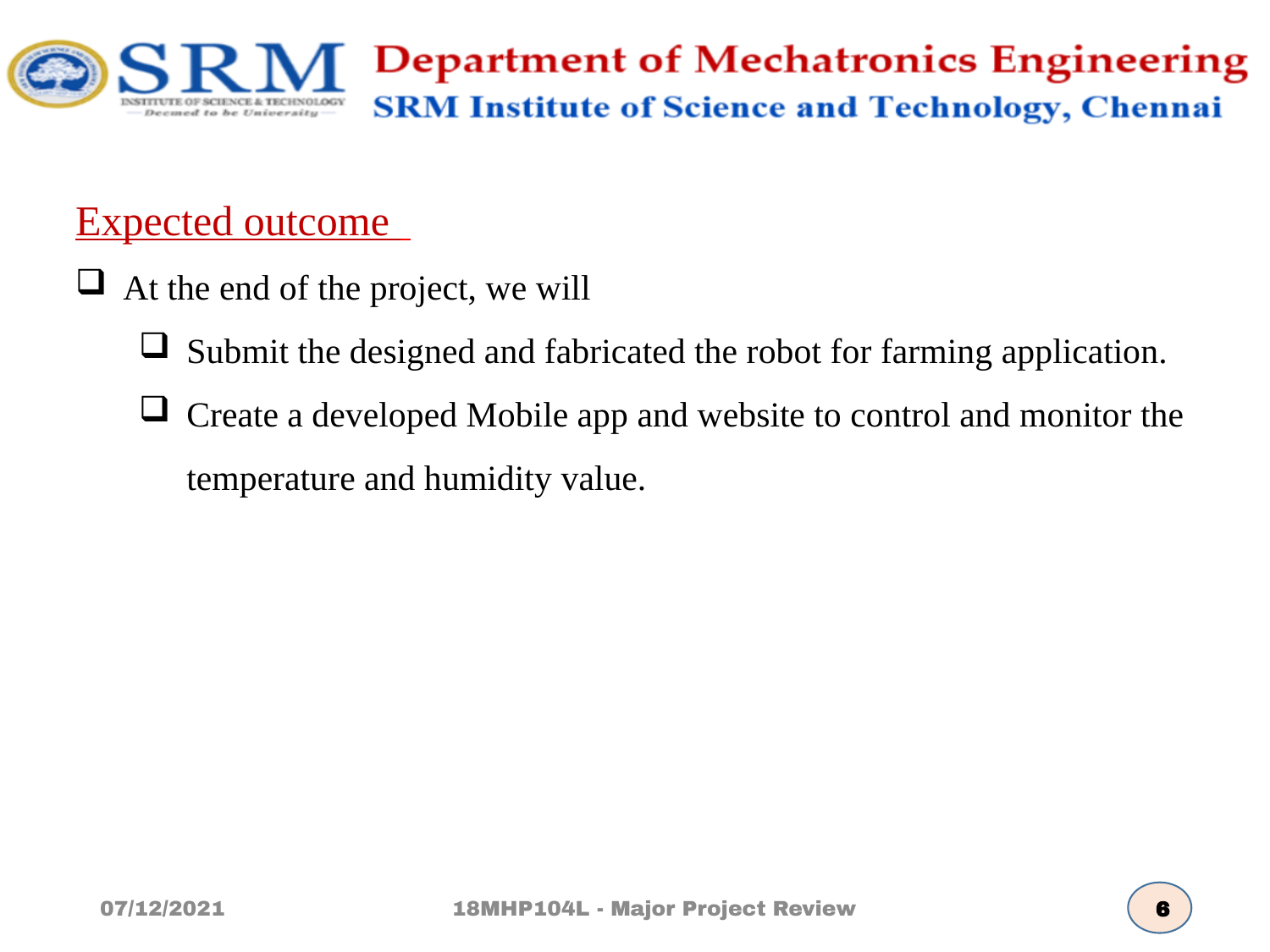

Expected outcome
At the end of the project, we will
Submit the designed and fabricated the robot for farming application.
Create a developed Mobile app and website to control and monitor the temperature and humidity value.

07/12/2021
18MHP104L - Major Project Review
6